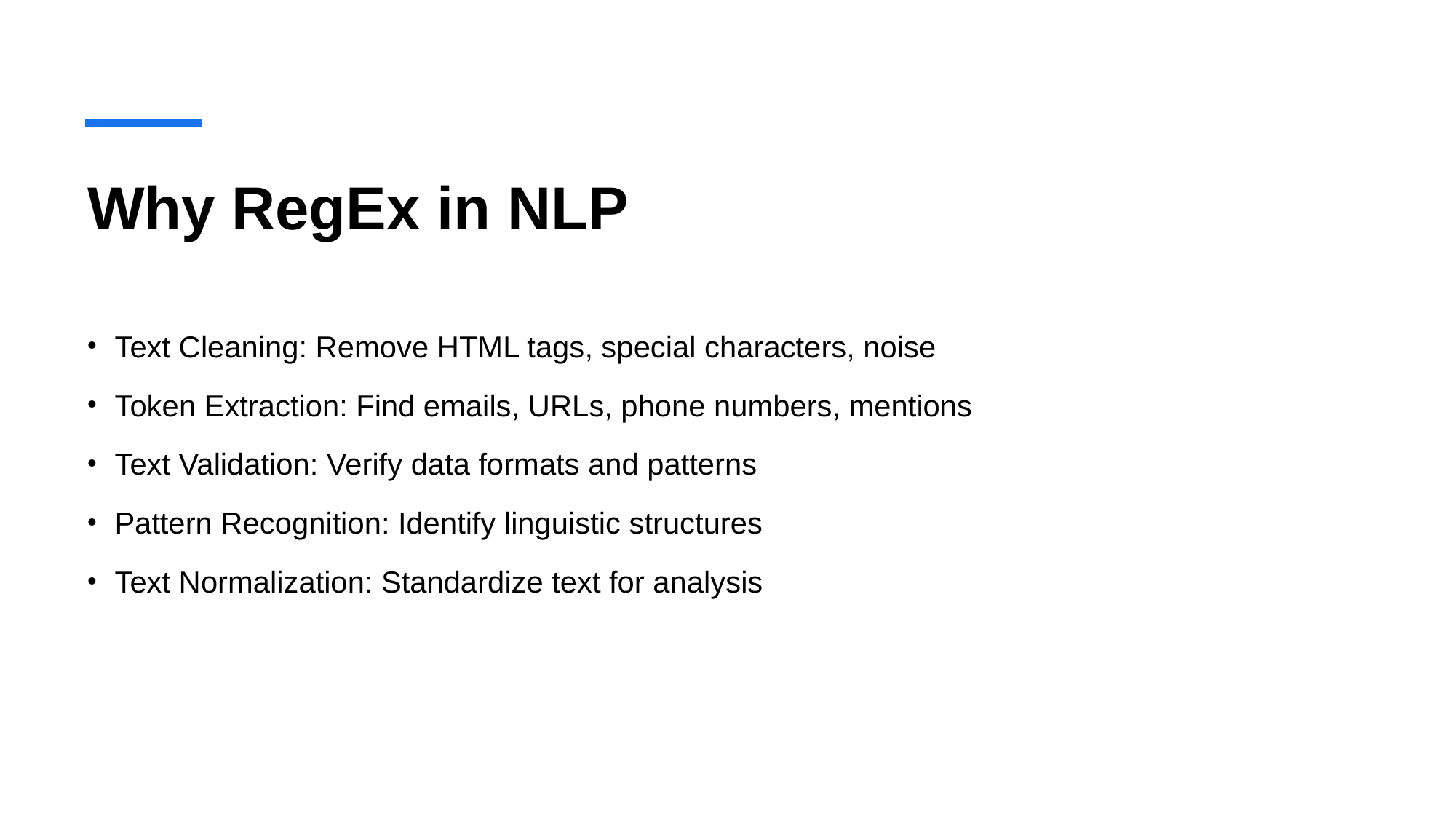

# Why RegEx in NLP
Text Cleaning: Remove HTML tags, special characters, noise
Token Extraction: Find emails, URLs, phone numbers, mentions
Text Validation: Verify data formats and patterns
Pattern Recognition: Identify linguistic structures
Text Normalization: Standardize text for analysis